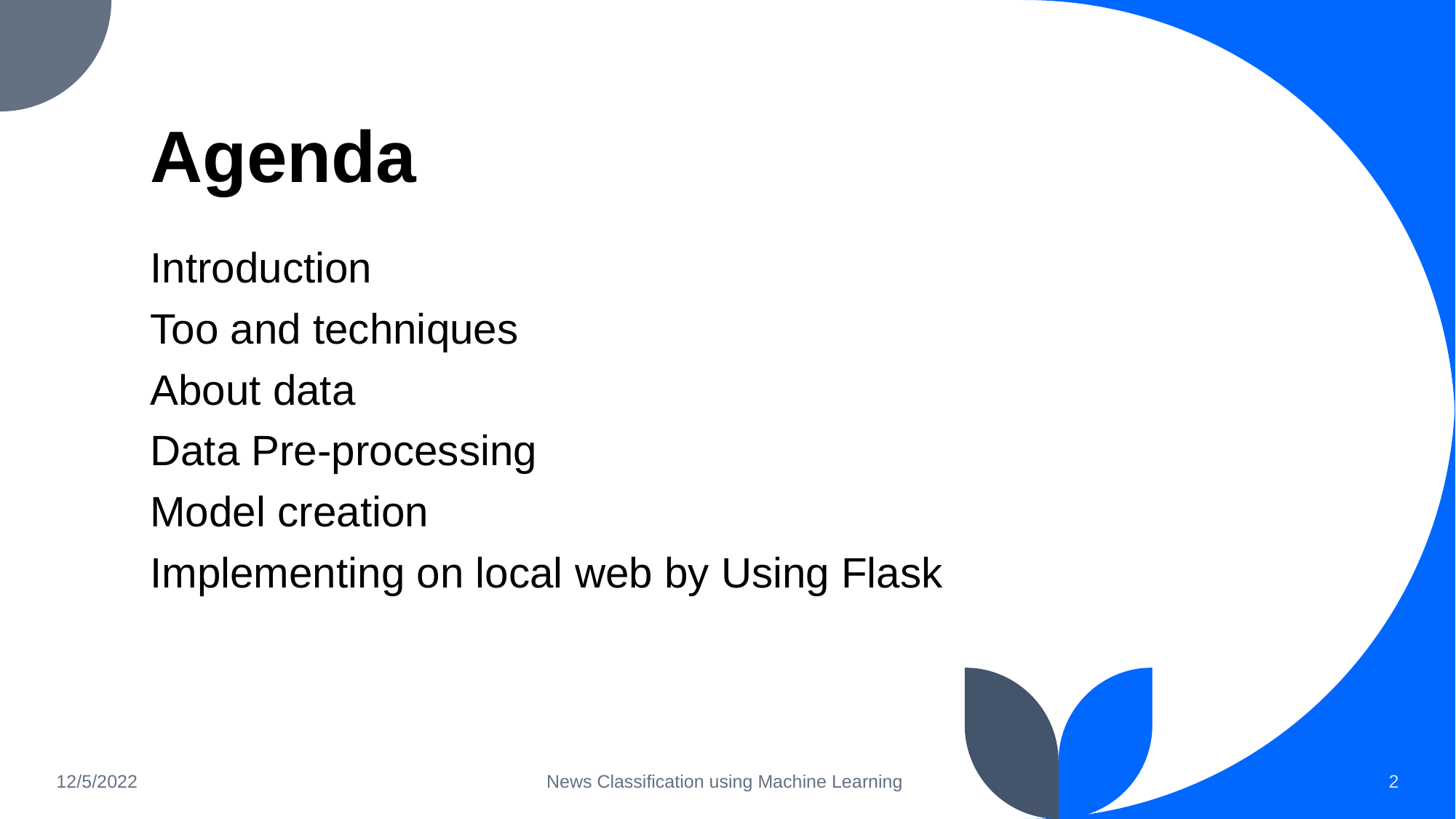

# Agenda
Introduction
Too and techniques
About data
Data Pre-processing
Model creation
Implementing on local web by Using Flask

12/5/2022
News Classification using Machine Learning
2